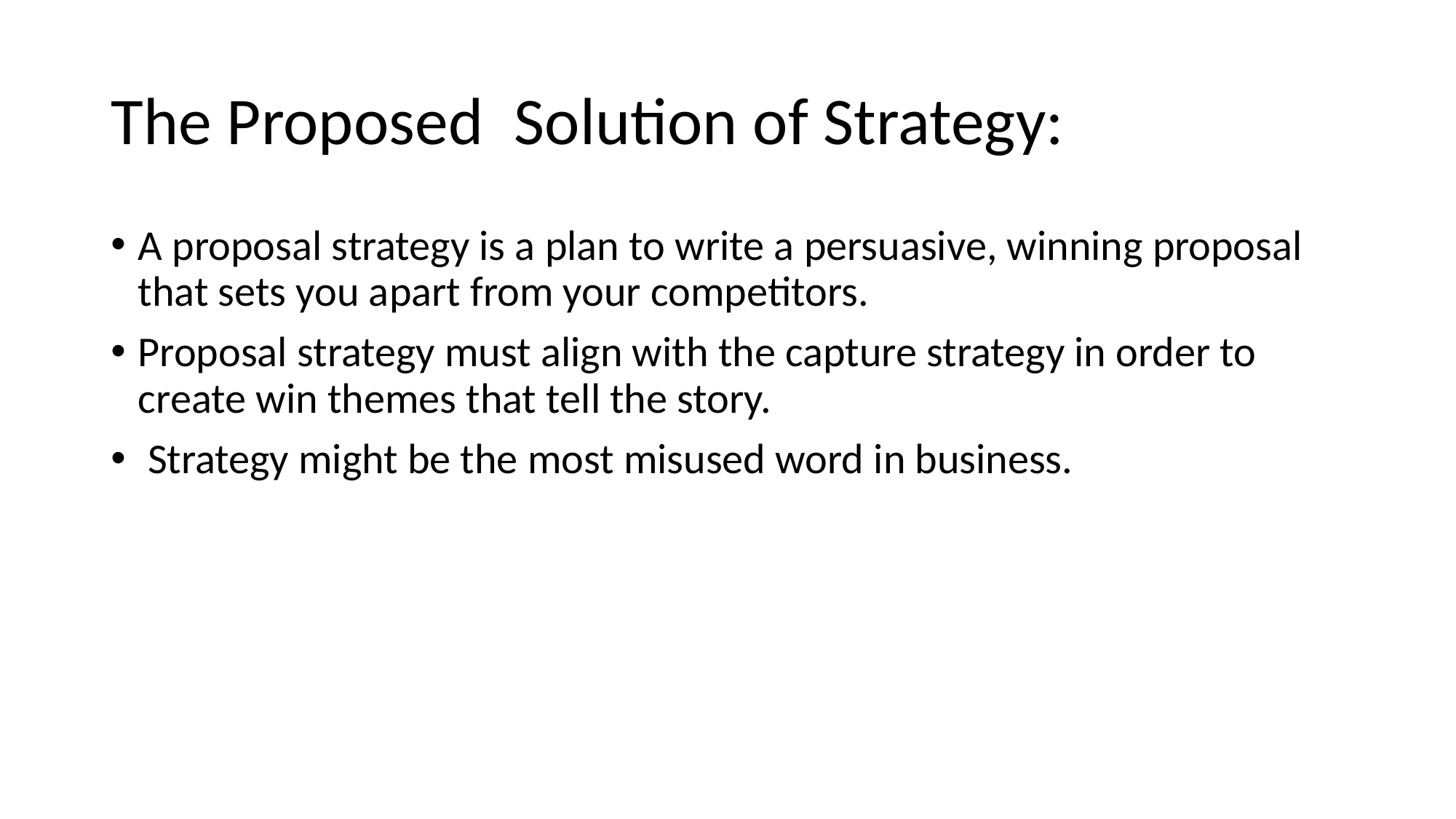

# The Proposed  Solution of Strategy:
A proposal strategy is a plan to write a persuasive, winning proposal that sets you apart from your competitors.
Proposal strategy must align with the capture strategy in order to create win themes that tell the story.
 Strategy might be the most misused word in business.